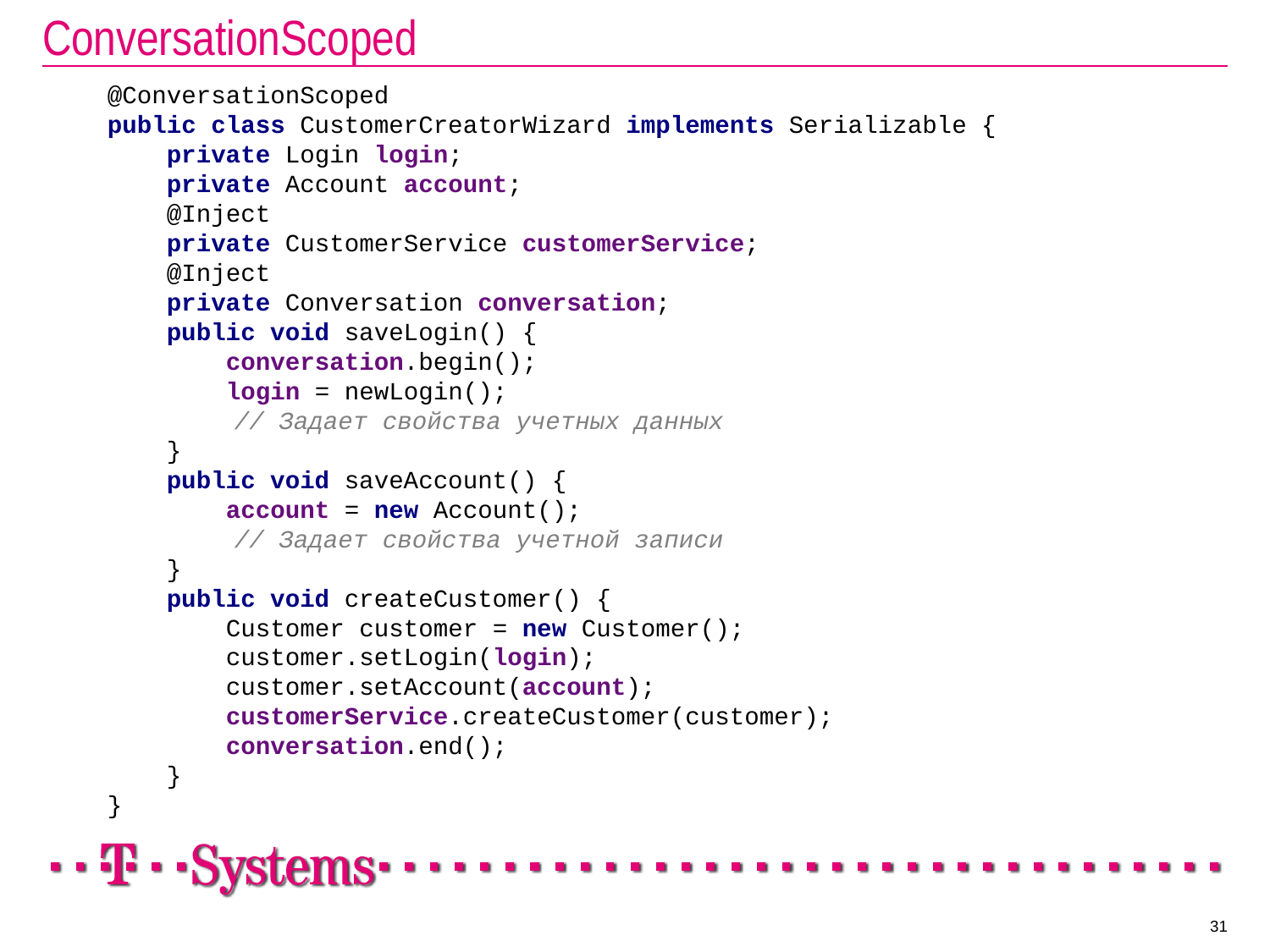

# ConversationScoped
@ConversationScoped
public class CustomerCreatorWizard implements Serializable {
    private Login login;
    private Account account;
    @Inject
    private CustomerService customerService;
    @Inject
    private Conversation conversation;
    public void saveLogin() {
        conversation.begin();
        login = newLogin();
	// Задает свойства учетных данных
    }
    public void saveAccount() {
        account = new Account();
	// Задает свойства учетной записи
    }
    public void createCustomer() {
        Customer customer = new Customer();
        customer.setLogin(login);
        customer.setAccount(account);
        customerService.createCustomer(customer);
        conversation.end();
    }
}
31